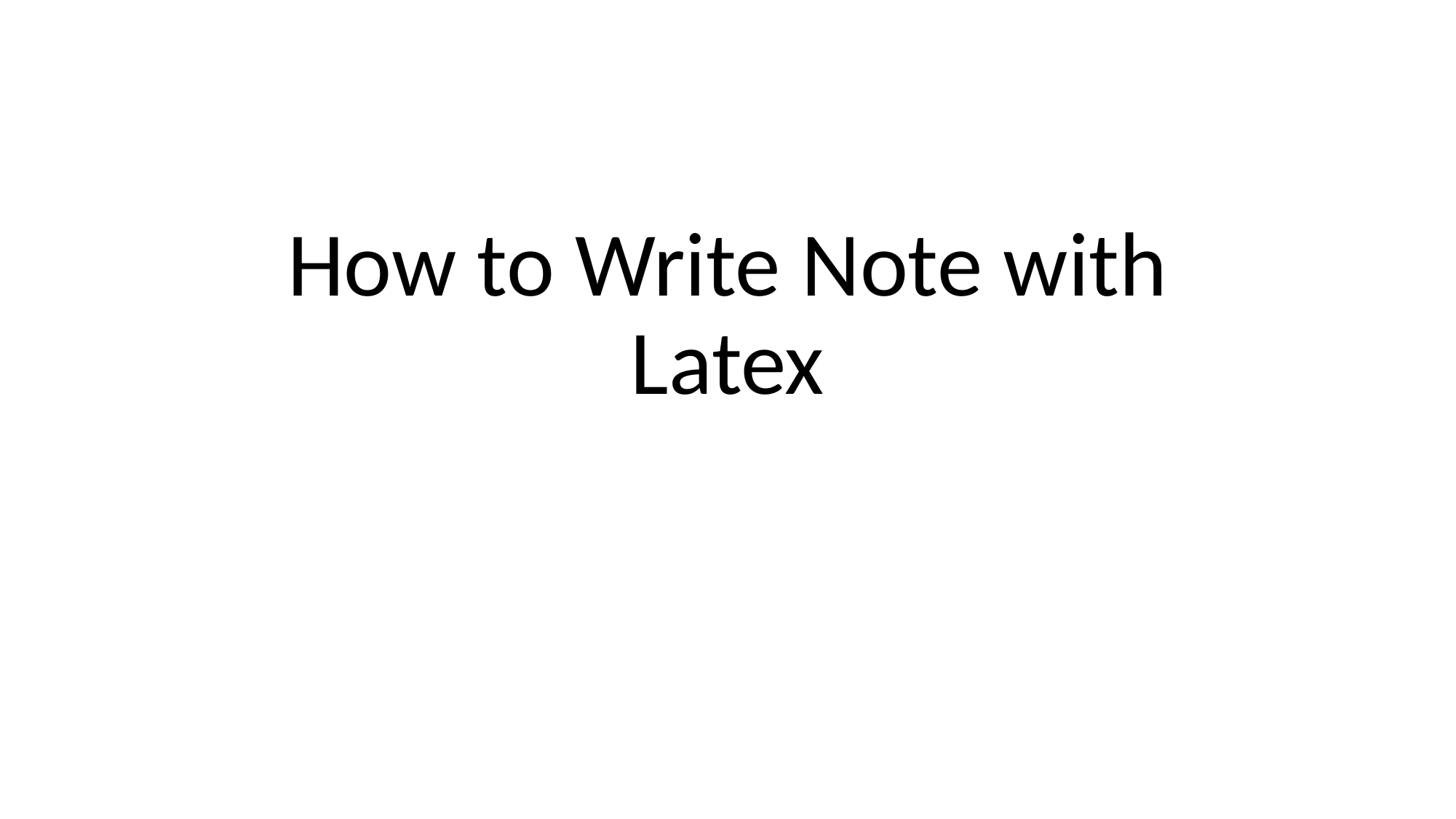

# How to Write Note with Latex